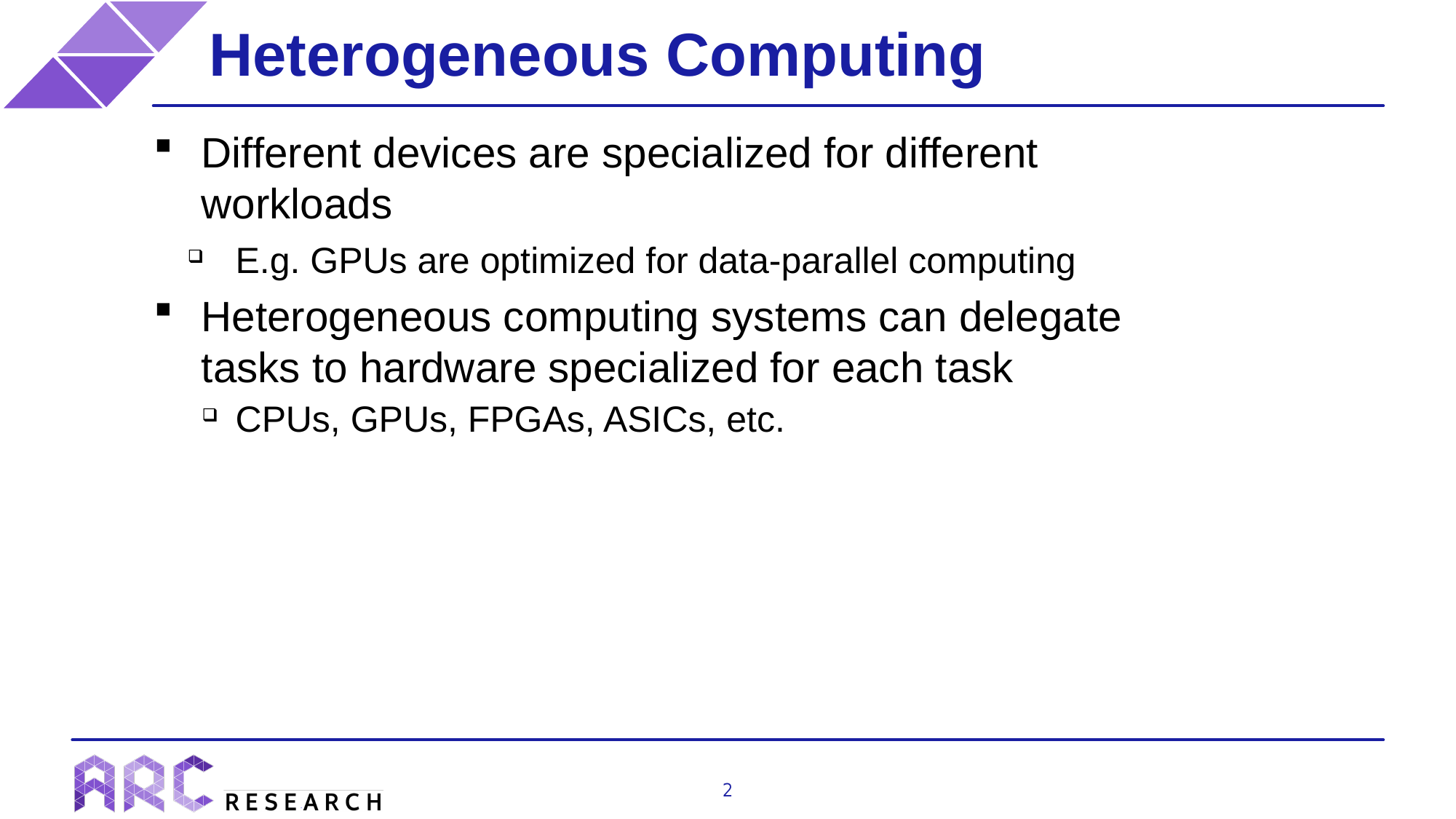

# Heterogeneous Computing
Different devices are specialized for different workloads
E.g. GPUs are optimized for data-parallel computing
Heterogeneous computing systems can delegate tasks to hardware specialized for each task
CPUs, GPUs, FPGAs, ASICs, etc.

2